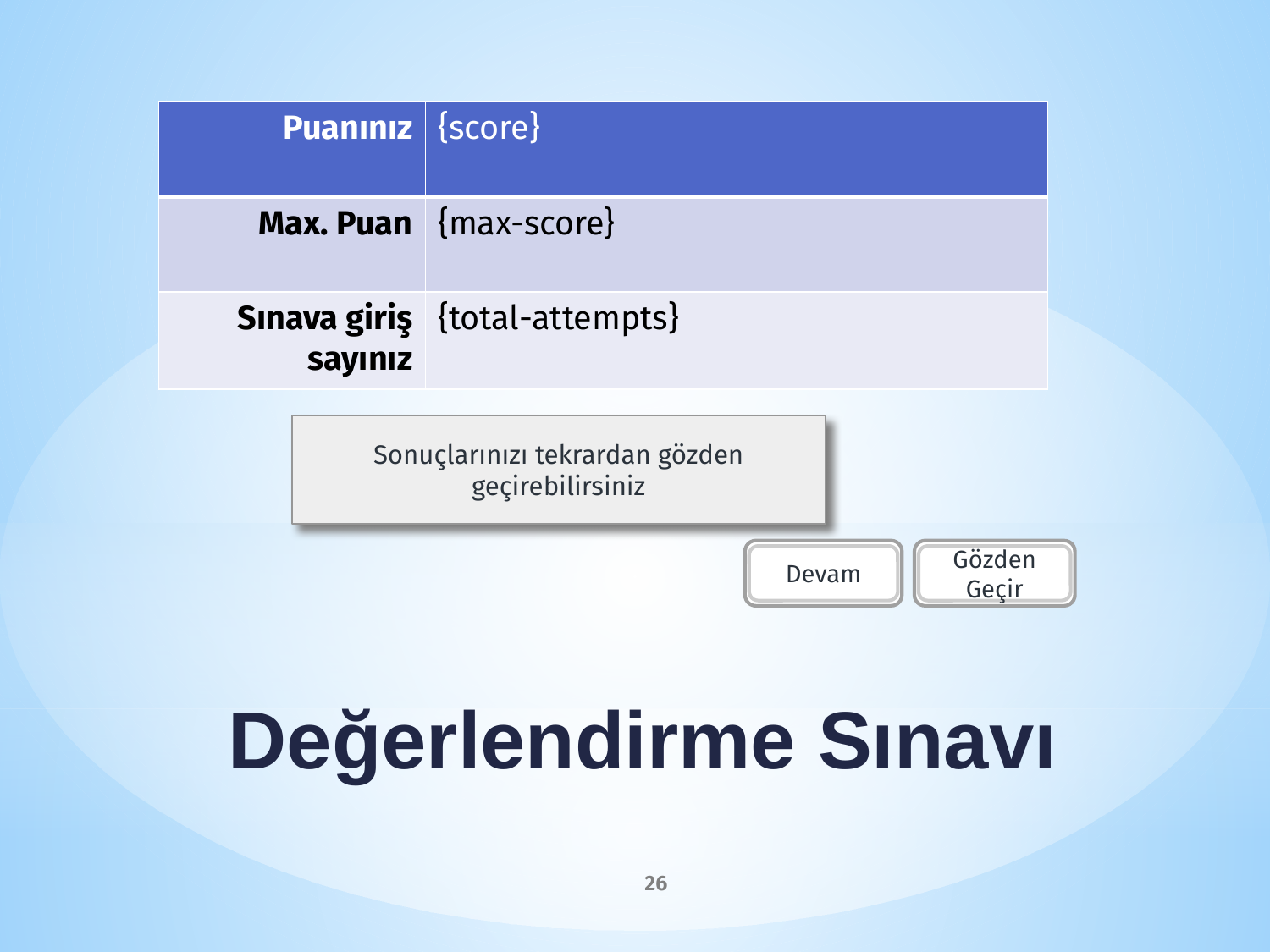

| Puanınız | {score} |
| --- | --- |
| Max. Puan | {max-score} |
| Sınava giriş sayınız | {total-attempts} |
Sonuçlarınızı tekrardan gözden geçirebilirsiniz

Devam

Gözden Geçir
# Değerlendirme Sınavı
26